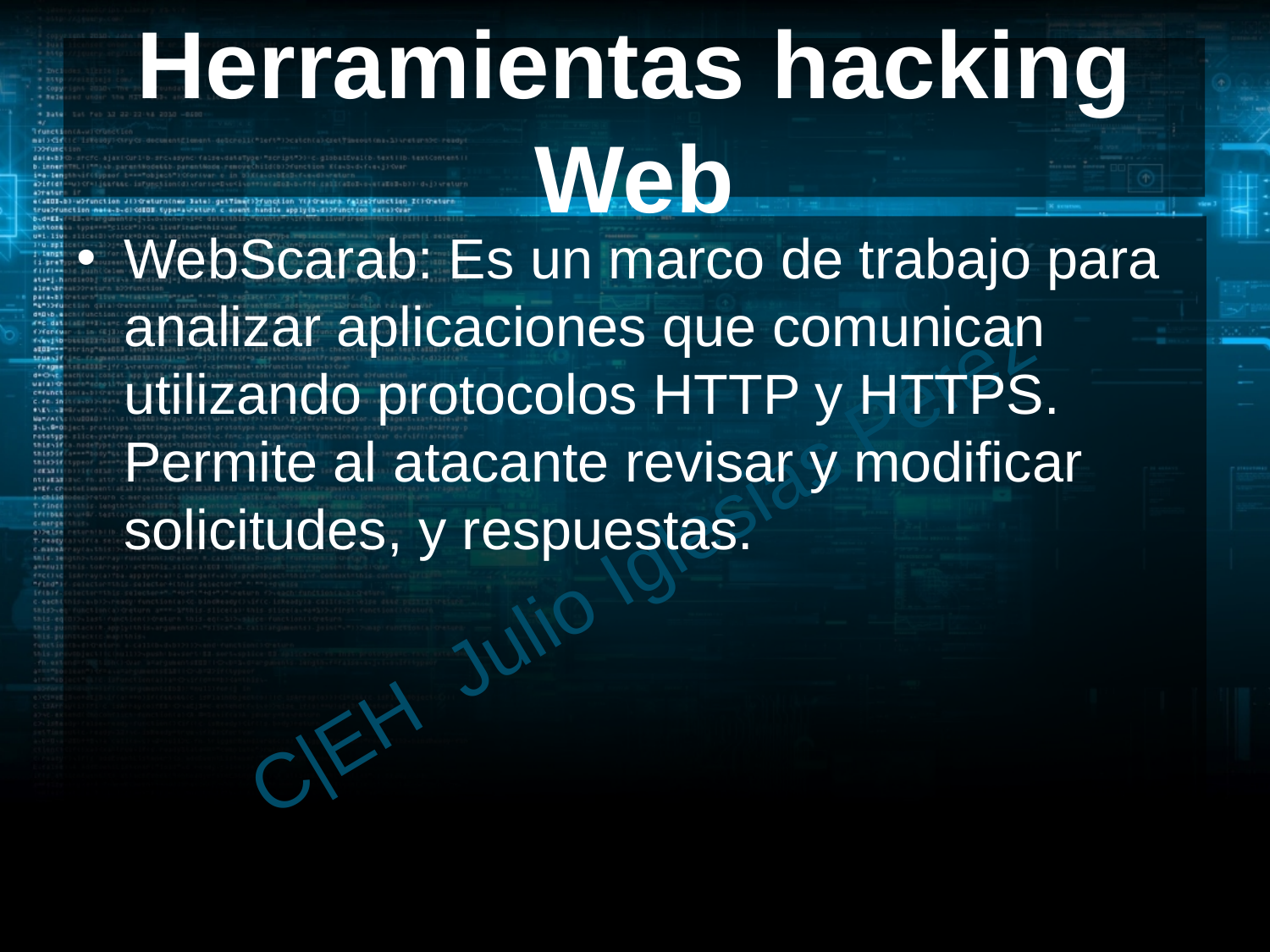

# Herramientas hacking Web
WebScarab: Es un marco de trabajo para analizar aplicaciones que comunican utilizando protocolos HTTP y HTTPS. Permite al atacante revisar y modificar solicitudes, y respuestas.

C|EH  Julio Iglesias Pérez